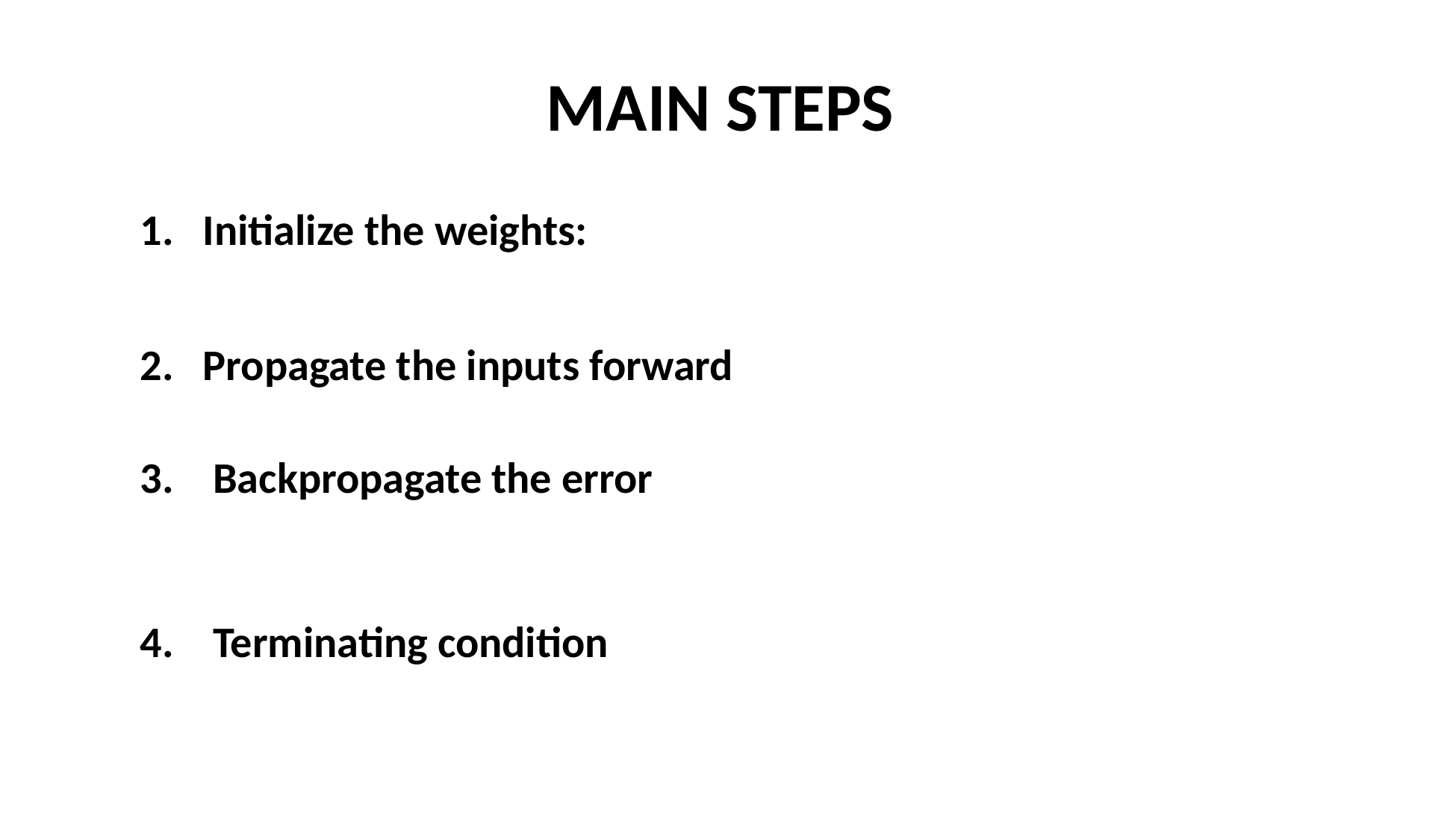

# MAIN STEPS
Initialize the weights:

Propagate the inputs forward

 Backpropagate the error

 Terminating condition